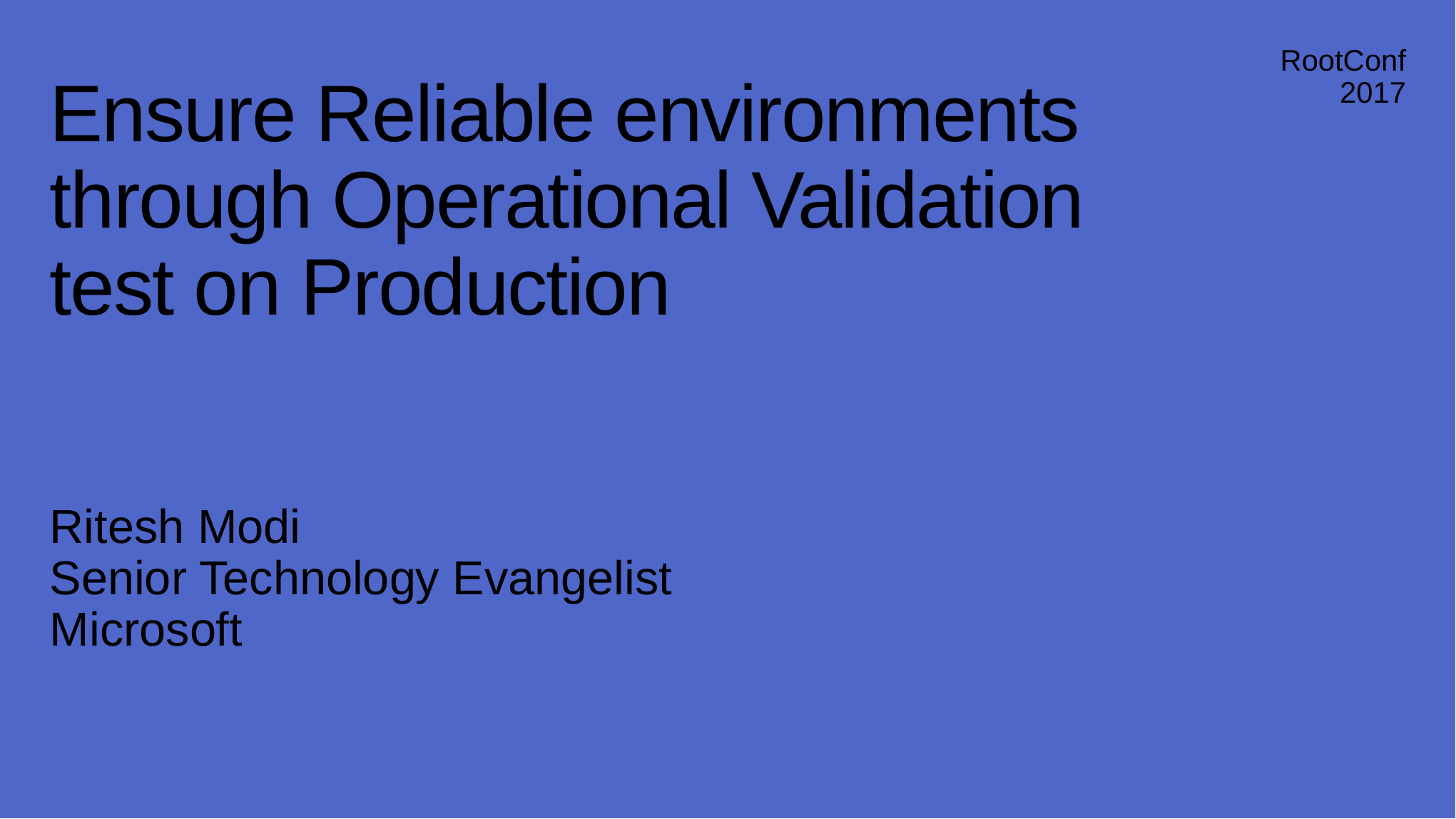

RootConf 2017
# Ensure Reliable environments through Operational Validation test on Production
Ritesh Modi
Senior Technology Evangelist
Microsoft